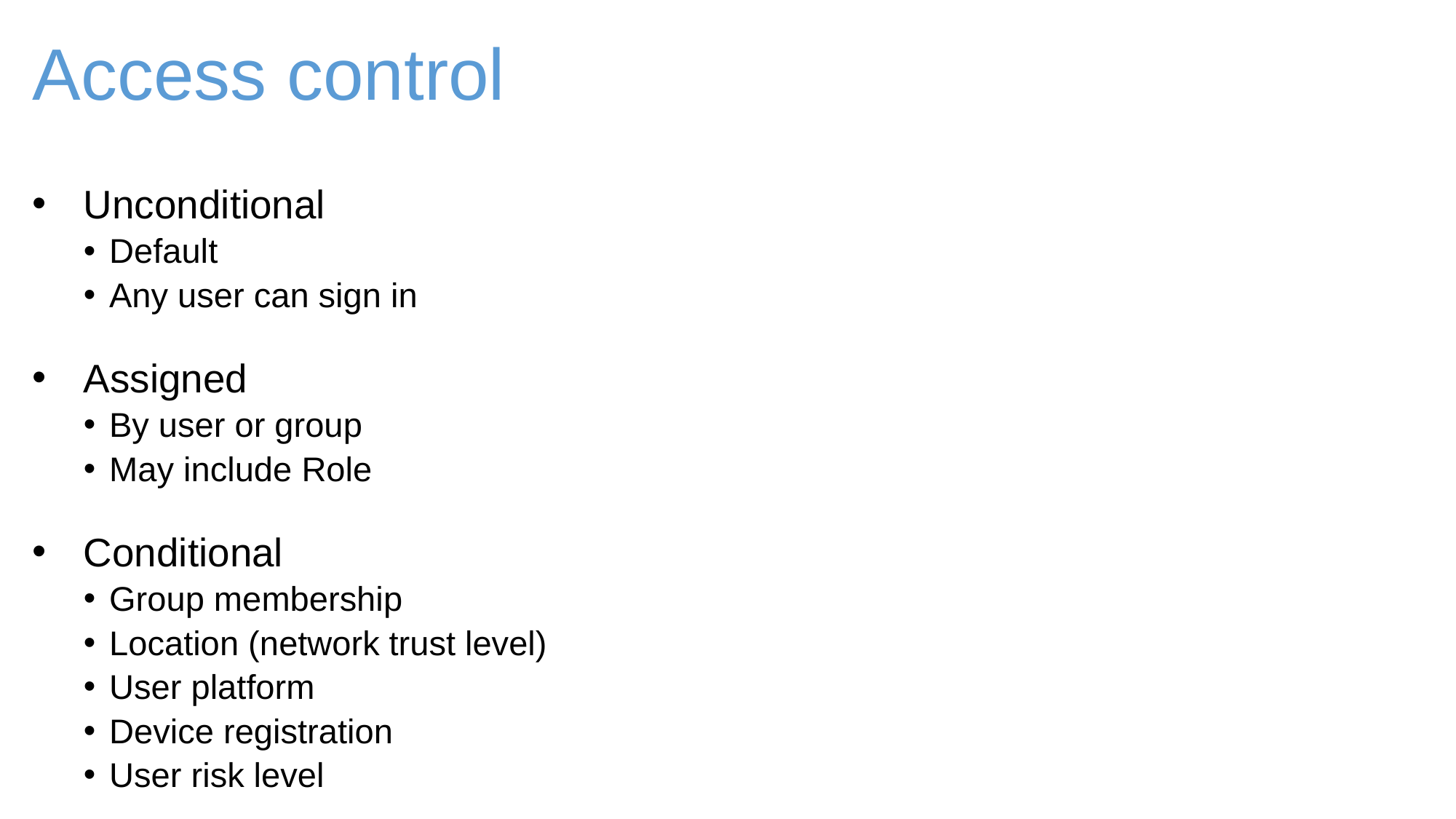

# Access control
Unconditional
Default
Any user can sign in
Assigned
By user or group
May include Role
Conditional
Group membership
Location (network trust level)
User platform
Device registration
User risk level